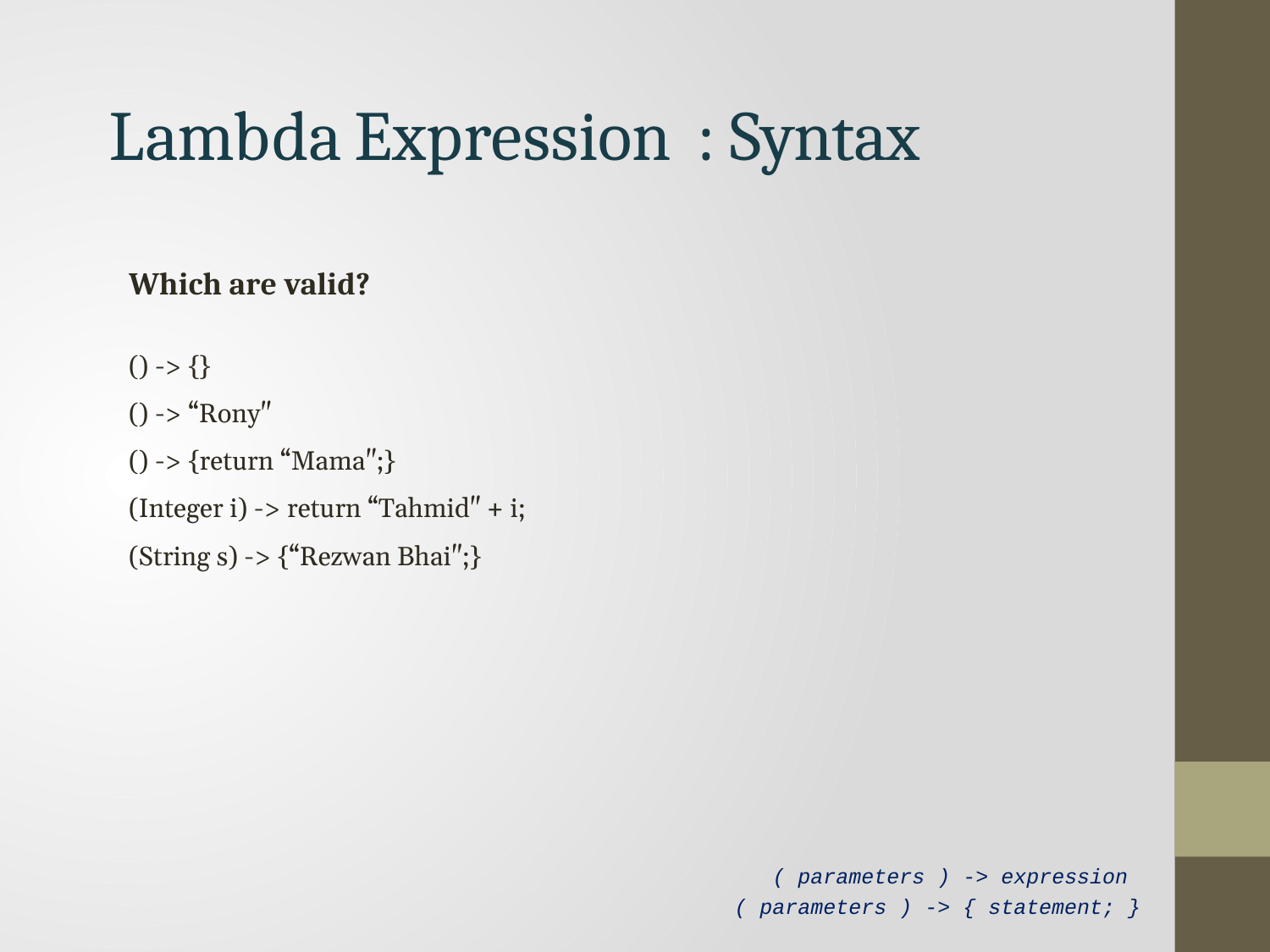

# Lambda Expression  : Syntax
Which are valid?

() -> {}
() -> “Rony"
() -> {return “Mama";}
(Integer i) -> return “Tahmid" + i;
(String s) -> {“Rezwan Bhai";}
( parameters ) -> expression
( parameters ) -> { statement; }